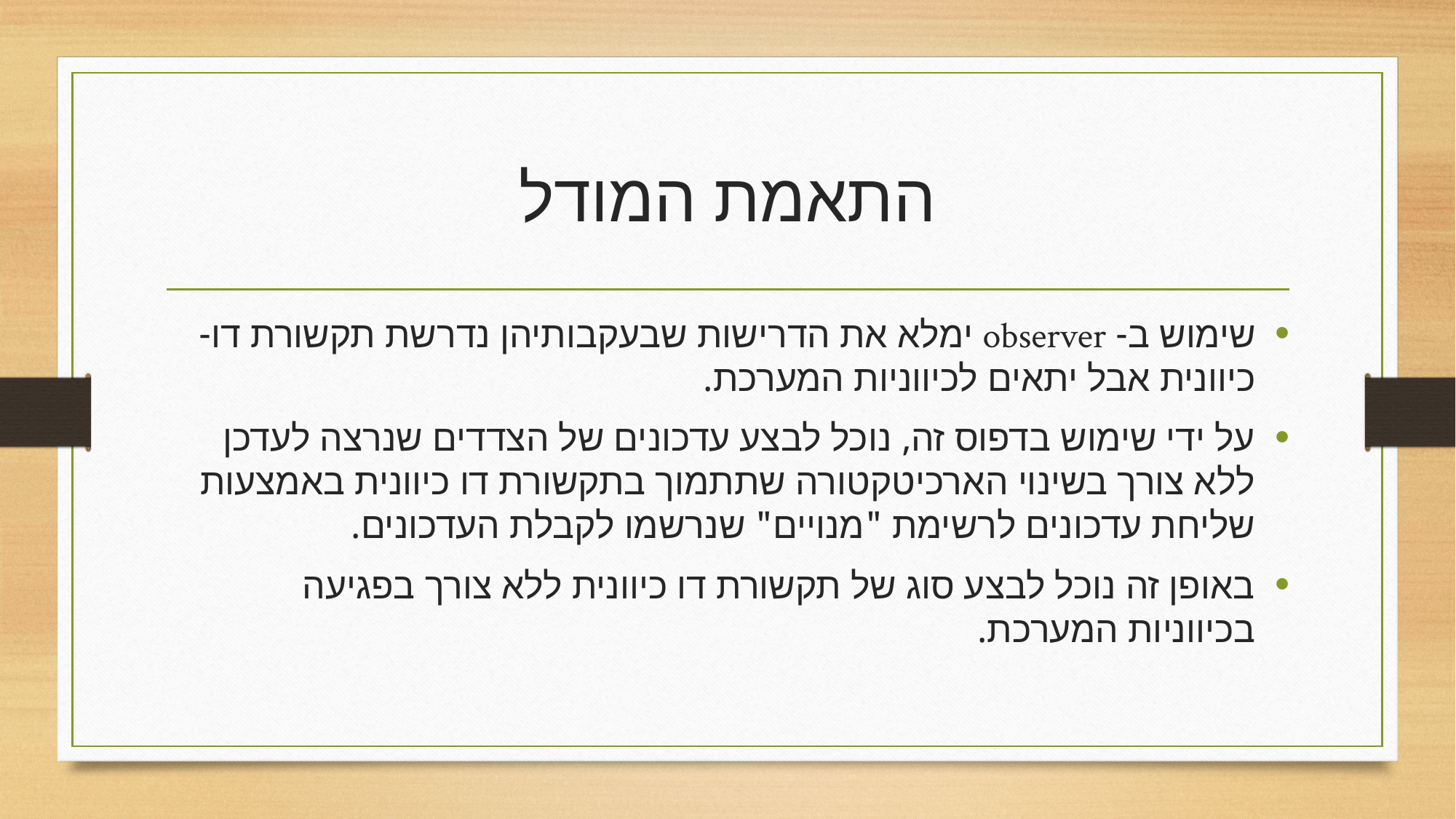

# התאמת המודל
שימוש ב- observer ימלא את הדרישות שבעקבותיהן נדרשת תקשורת דו- כיוונית אבל יתאים לכיווניות המערכת.
על ידי שימוש בדפוס זה, נוכל לבצע עדכונים של הצדדים שנרצה לעדכן ללא צורך בשינוי הארכיטקטורה שתתמוך בתקשורת דו כיוונית באמצעות שליחת עדכונים לרשימת "מנויים" שנרשמו לקבלת העדכונים.
באופן זה נוכל לבצע סוג של תקשורת דו כיוונית ללא צורך בפגיעה בכיווניות המערכת.